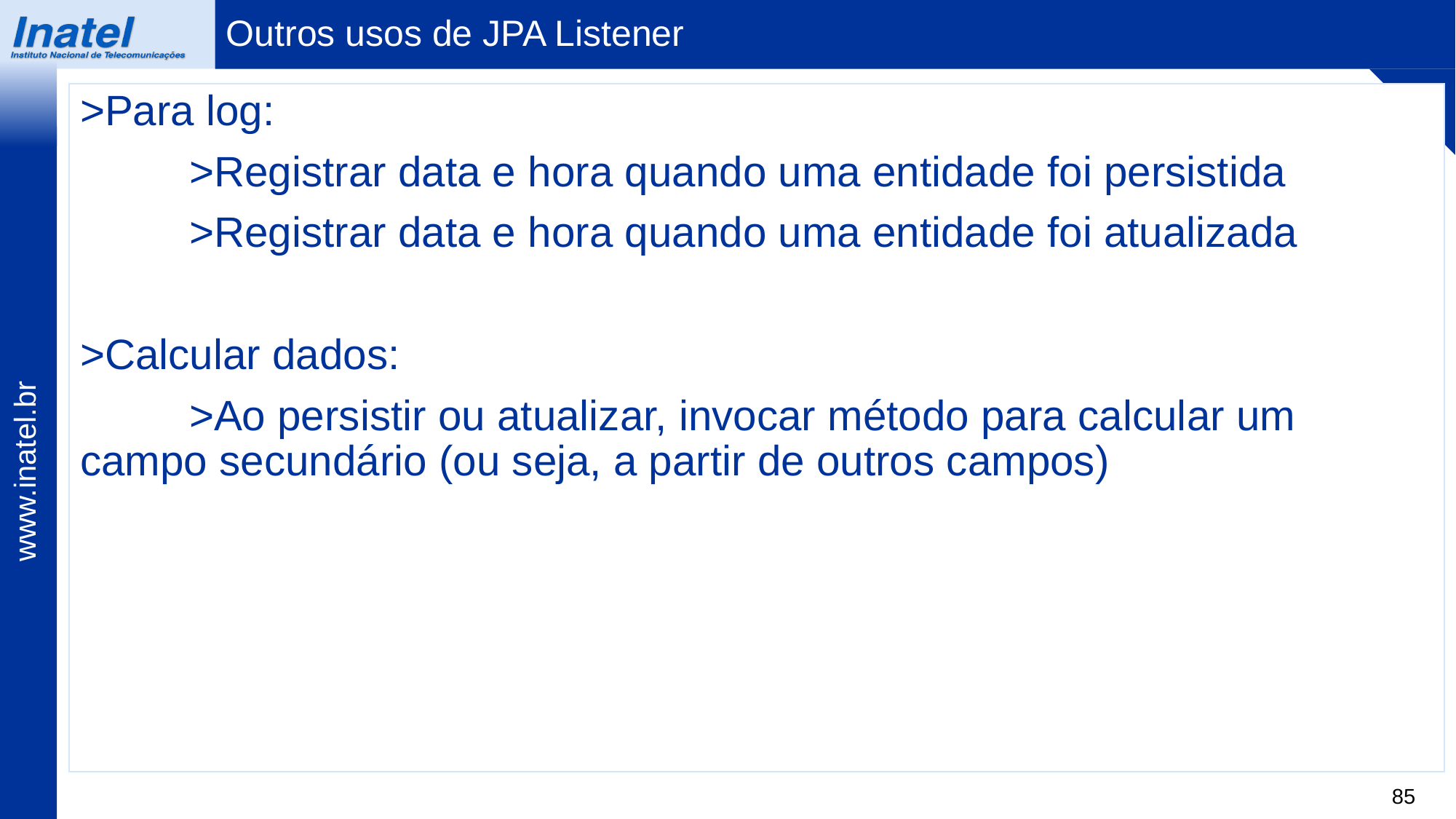

Outros usos de JPA Listener

>Para log:
	>Registrar data e hora quando uma entidade foi persistida
	>Registrar data e hora quando uma entidade foi atualizada

>Calcular dados:
	>Ao persistir ou atualizar, invocar método para calcular um campo secundário (ou seja, a partir de outros campos)